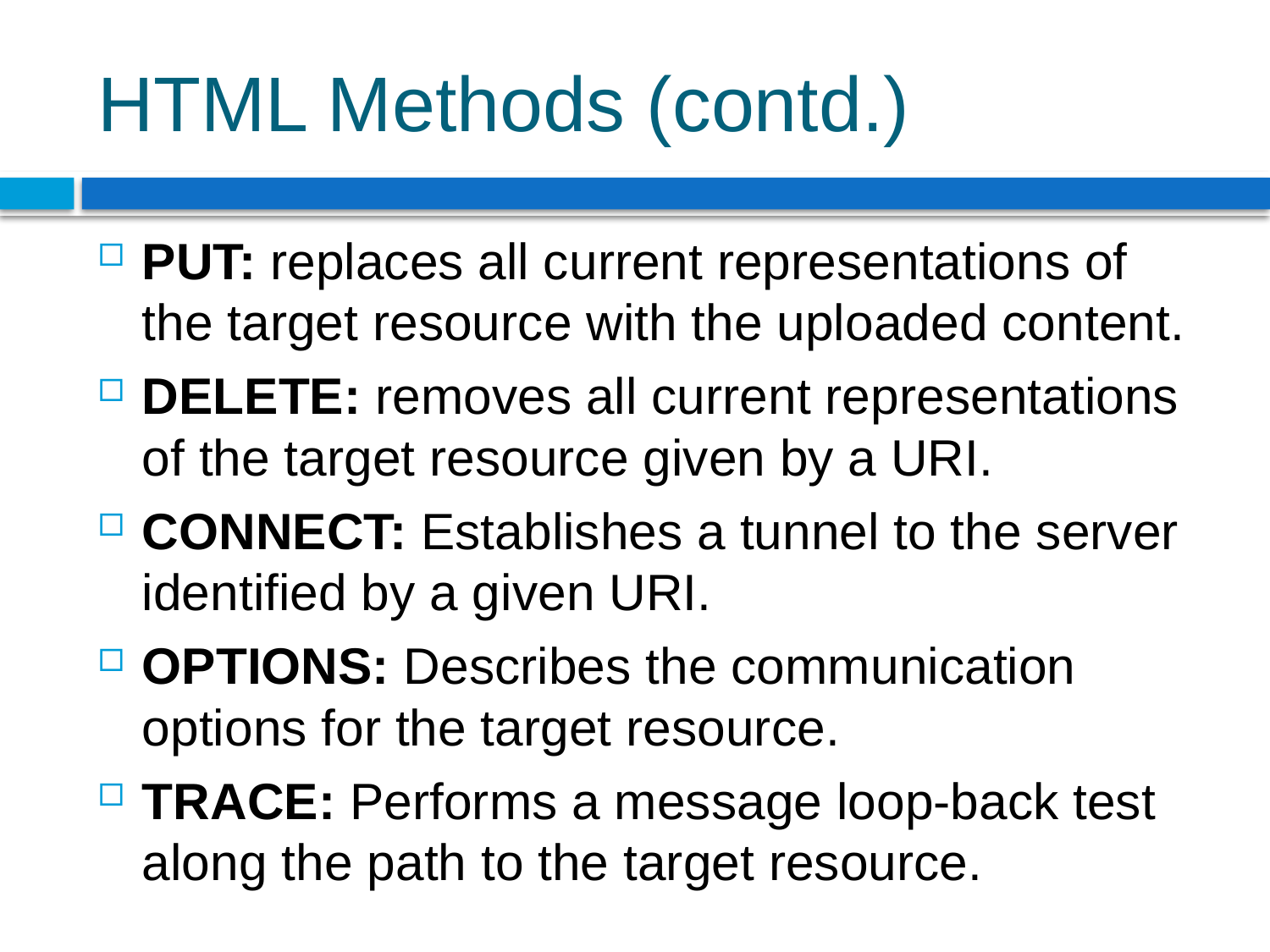

# HTML Methods (contd.)
6
PUT: replaces all current representations of the target resource with the uploaded content.
DELETE: removes all current representations of the target resource given by a URI.
CONNECT: Establishes a tunnel to the server identified by a given URI.
OPTIONS: Describes the communication options for the target resource.
TRACE: Performs a message loop-back test along the path to the target resource.